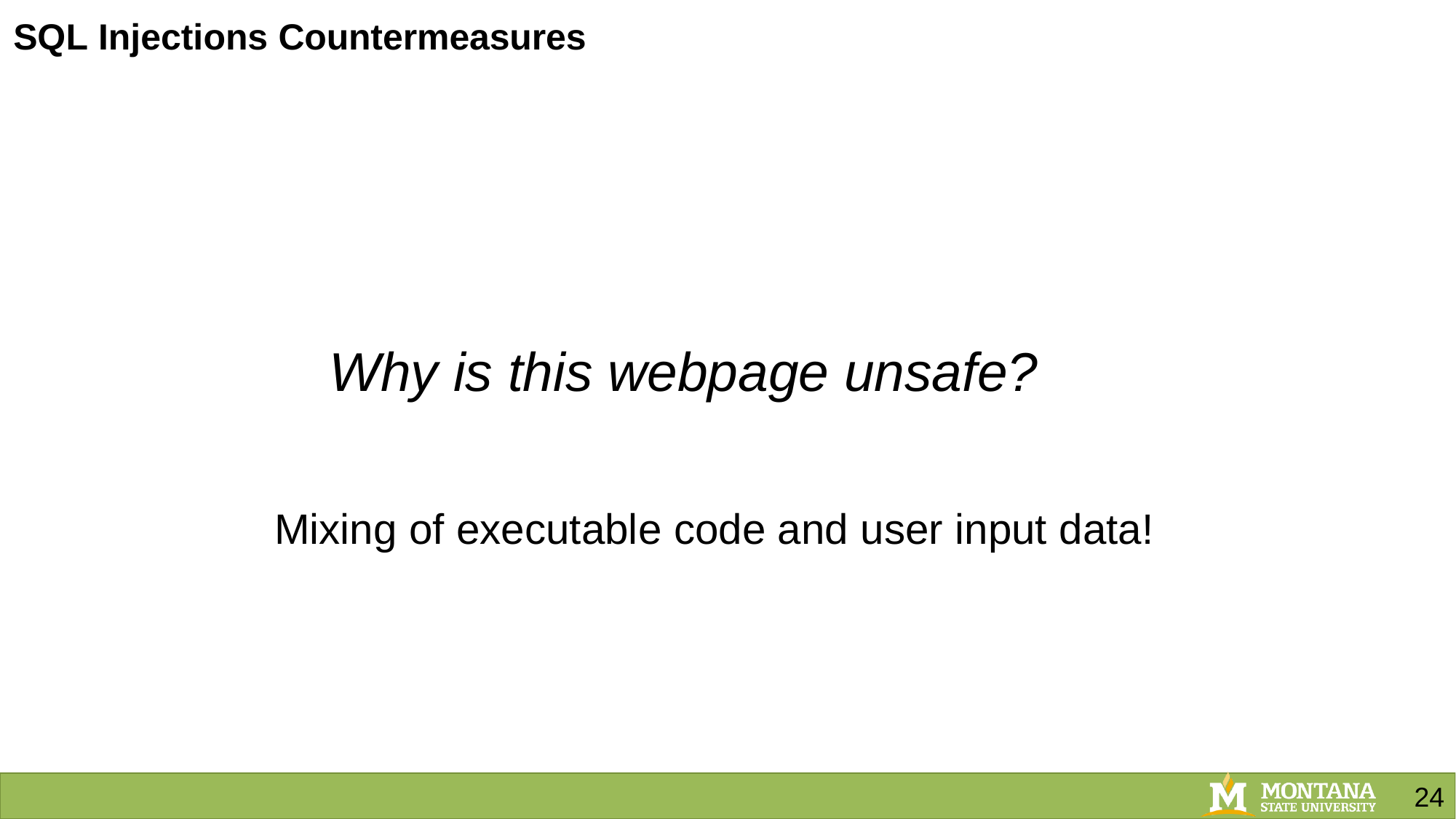

SQL Injections Countermeasures
Why is this webpage unsafe?
Mixing of executable code and user input data!
24